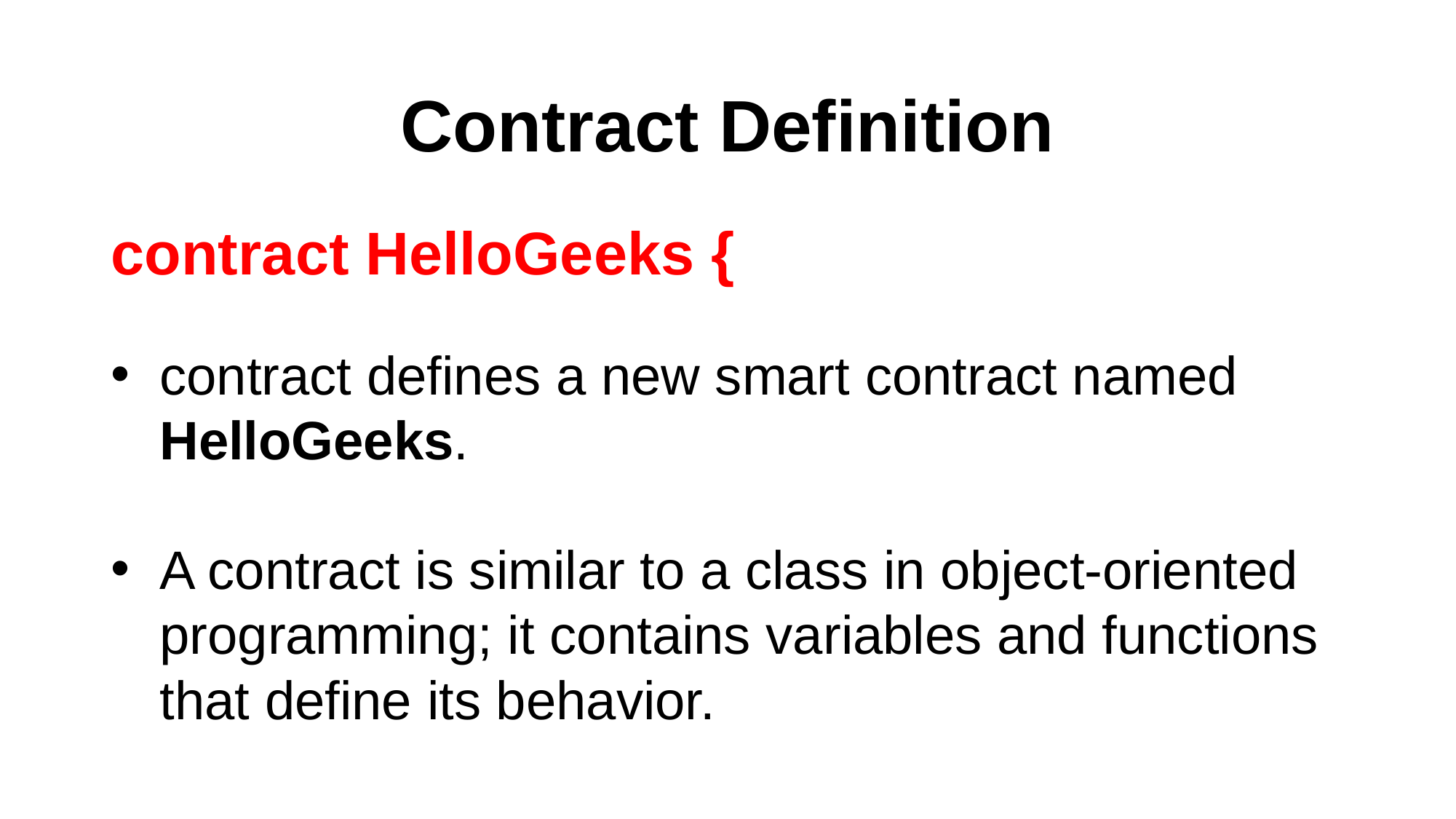

# Contract Definition

contract HelloGeeks {

contract defines a new smart contract named HelloGeeks.

A contract is similar to a class in object-oriented programming; it contains variables and functions that define its behavior.